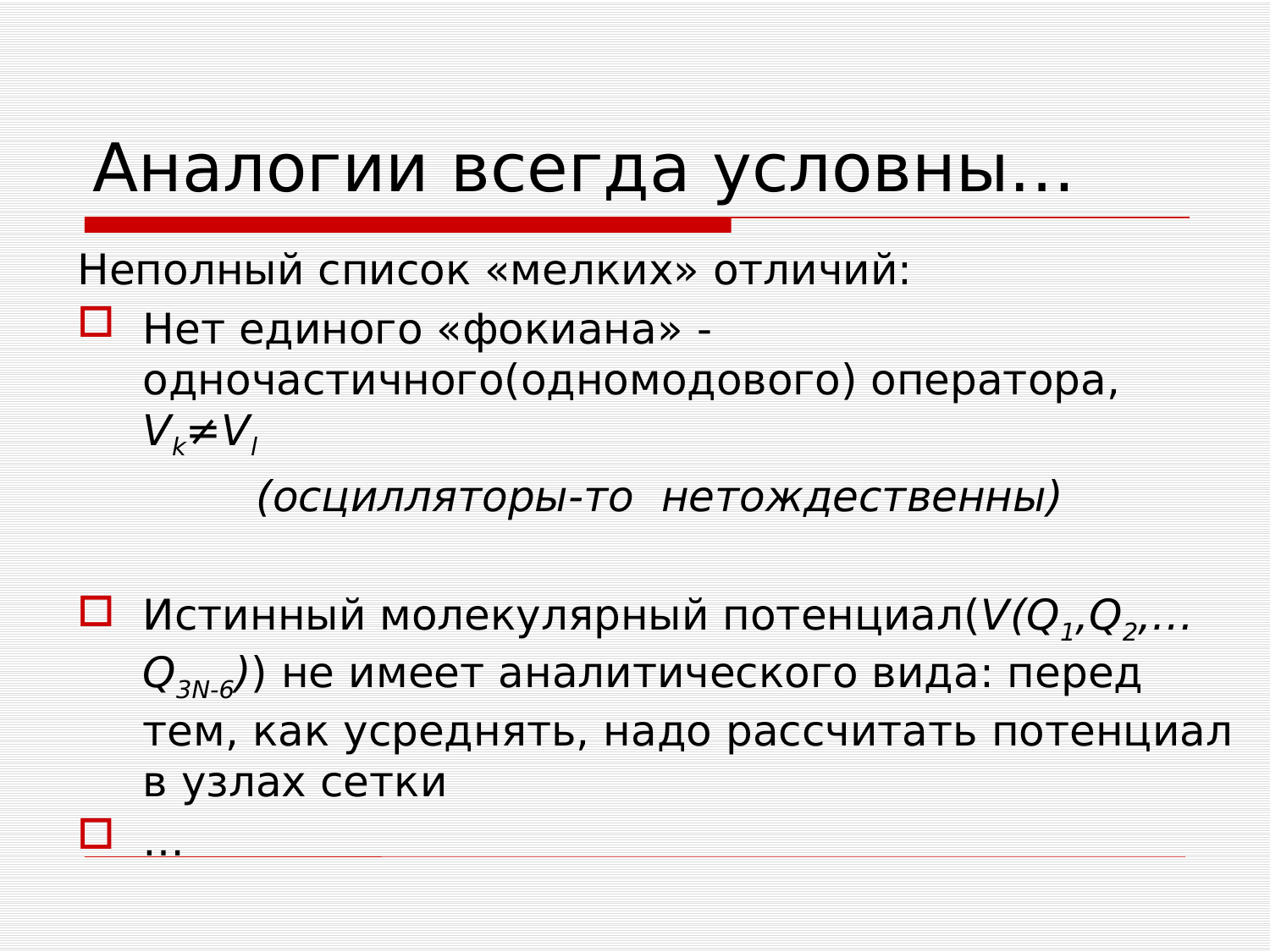

# Аналогии всегда условны…
Неполный список «мелких» отличий:
Нет единого «фокиана» - одночастичного(одномодового) оператора, Vk≠Vl
(осцилляторы-то  нетождественны)

Истинный молекулярный потенциал(V(Q1,Q2,…Q3N-6)) не имеет аналитического вида: перед тем, как усреднять, надо рассчитать потенциал в узлах сетки
…